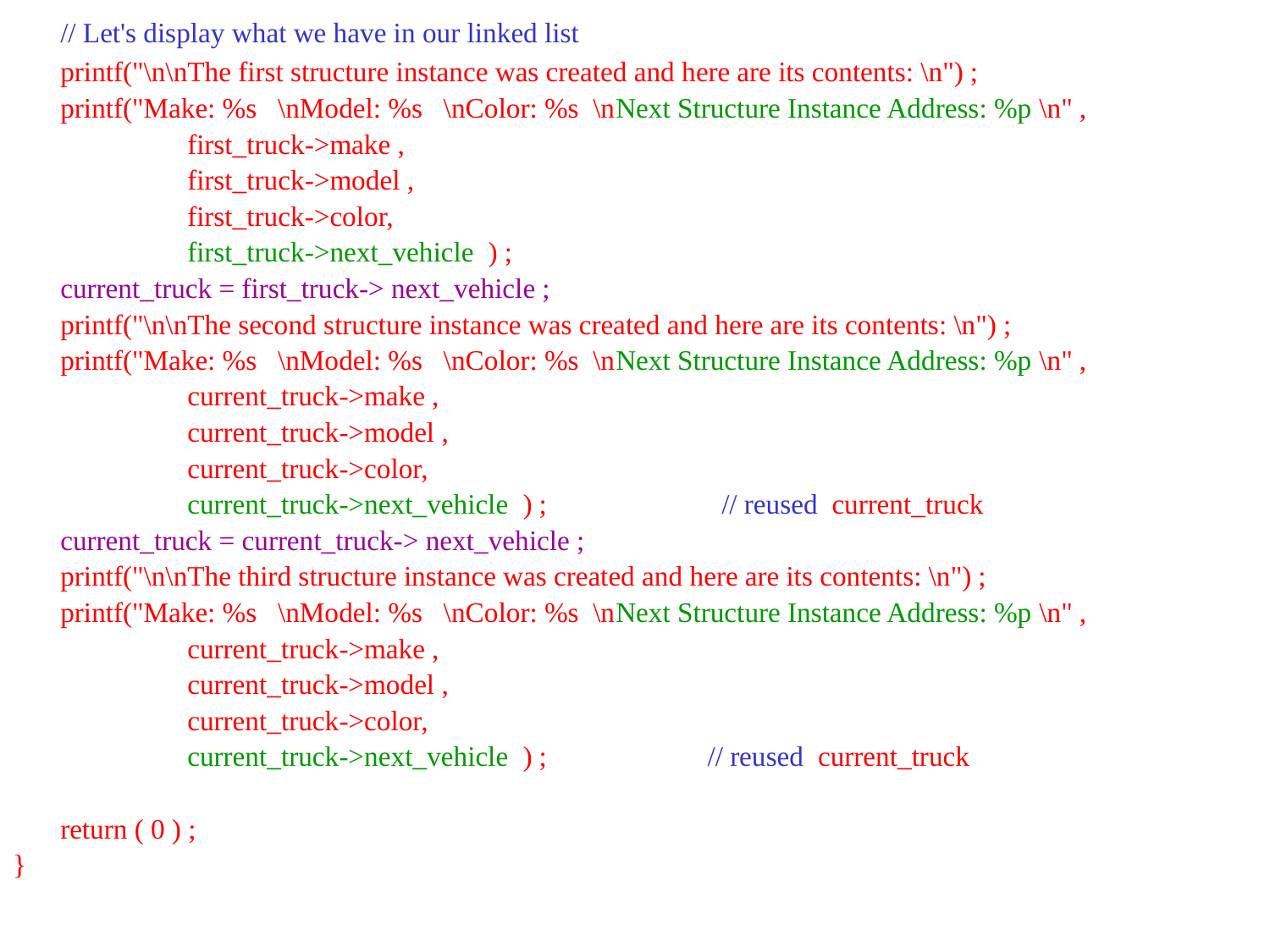

// Let's display what we have in our linked list
	printf("\n\nThe first structure instance was created and here are its contents: \n") ;
	printf("Make: %s   \nModel: %s   \nColor: %s  \nNext Structure Instance Address: %p \n" ,
		first_truck->make ,
		first_truck->model ,
		first_truck->color,
		first_truck->next_vehicle  ) ;
	current_truck = first_truck-> next_vehicle ;
	printf("\n\nThe second structure instance was created and here are its contents: \n") ;
	printf("Make: %s   \nModel: %s   \nColor: %s  \nNext Structure Instance Address: %p \n" ,
		current_truck->make ,
		current_truck->model ,
		current_truck->color,
		current_truck->next_vehicle  ) ;                         // reused  current_truck
	current_truck = current_truck-> next_vehicle ;
	printf("\n\nThe third structure instance was created and here are its contents: \n") ;
	printf("Make: %s   \nModel: %s   \nColor: %s  \nNext Structure Instance Address: %p \n" ,
		current_truck->make ,
		current_truck->model ,
		current_truck->color,
		current_truck->next_vehicle  ) ;                       // reused  current_truck

	return ( 0 ) ;
}